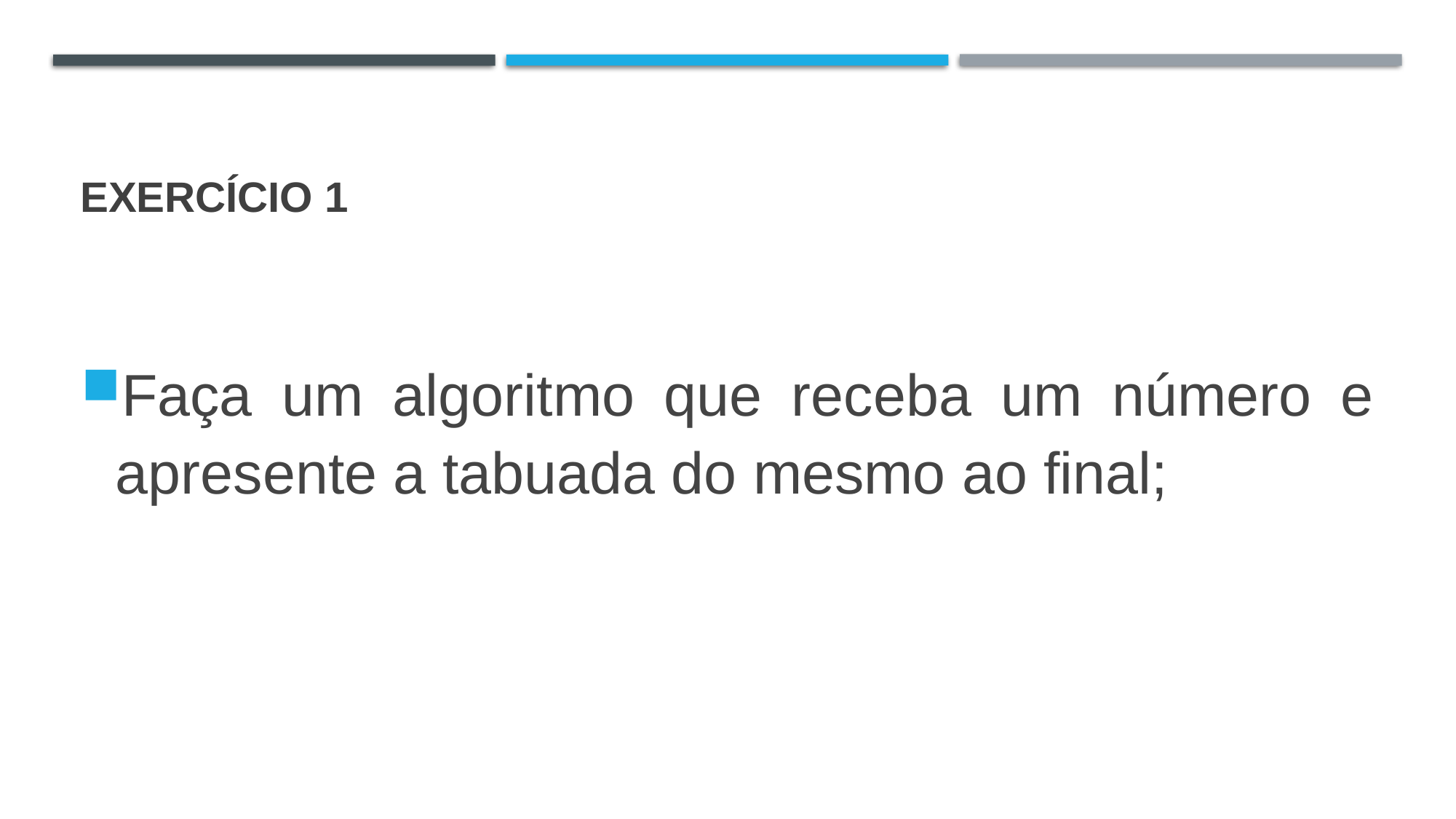

# EXERCÍCIO 1
Faça um algoritmo que receba um número e apresente a tabuada do mesmo ao final;